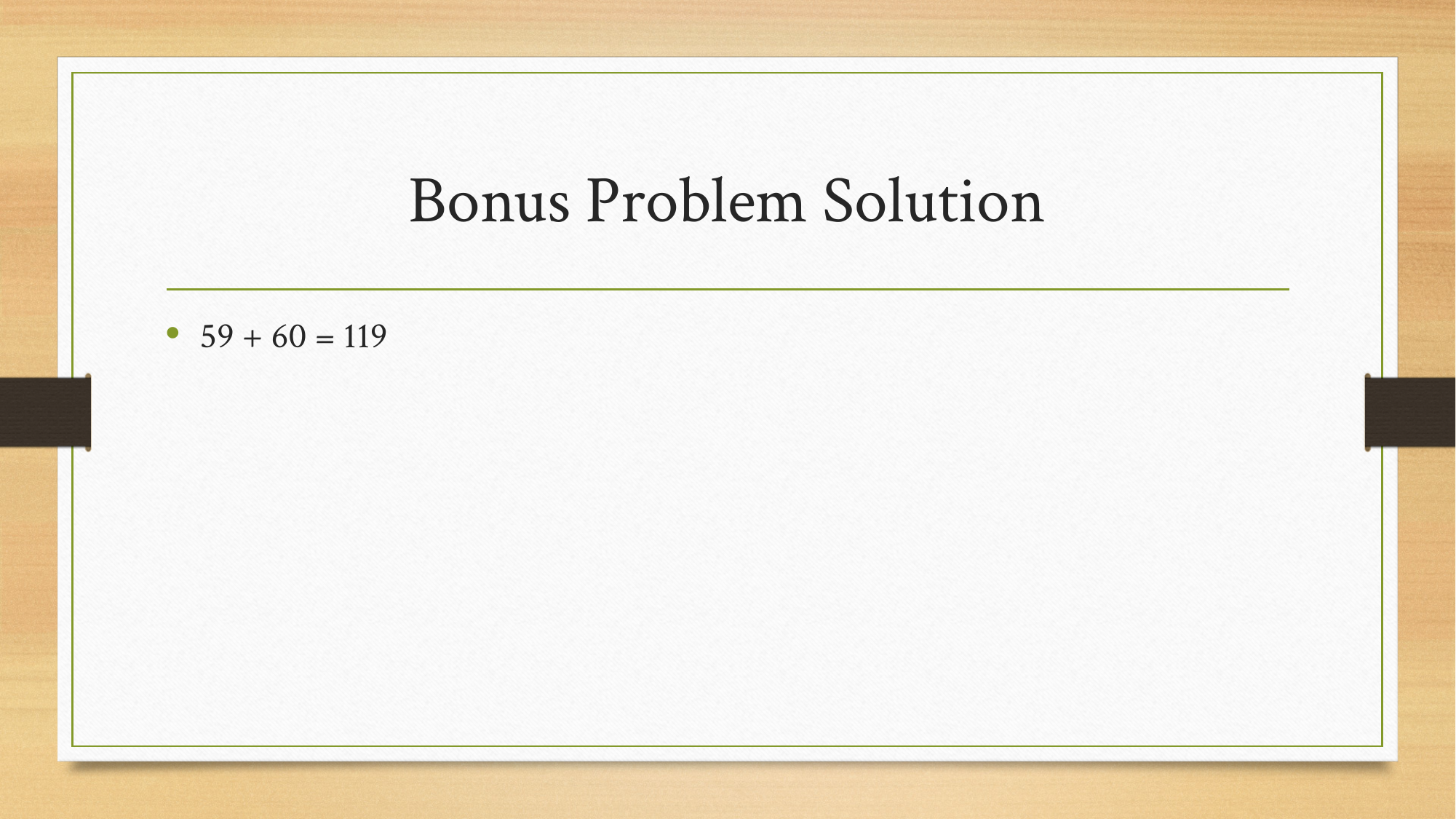

# Bonus Problem Solution
59 + 60 = 119